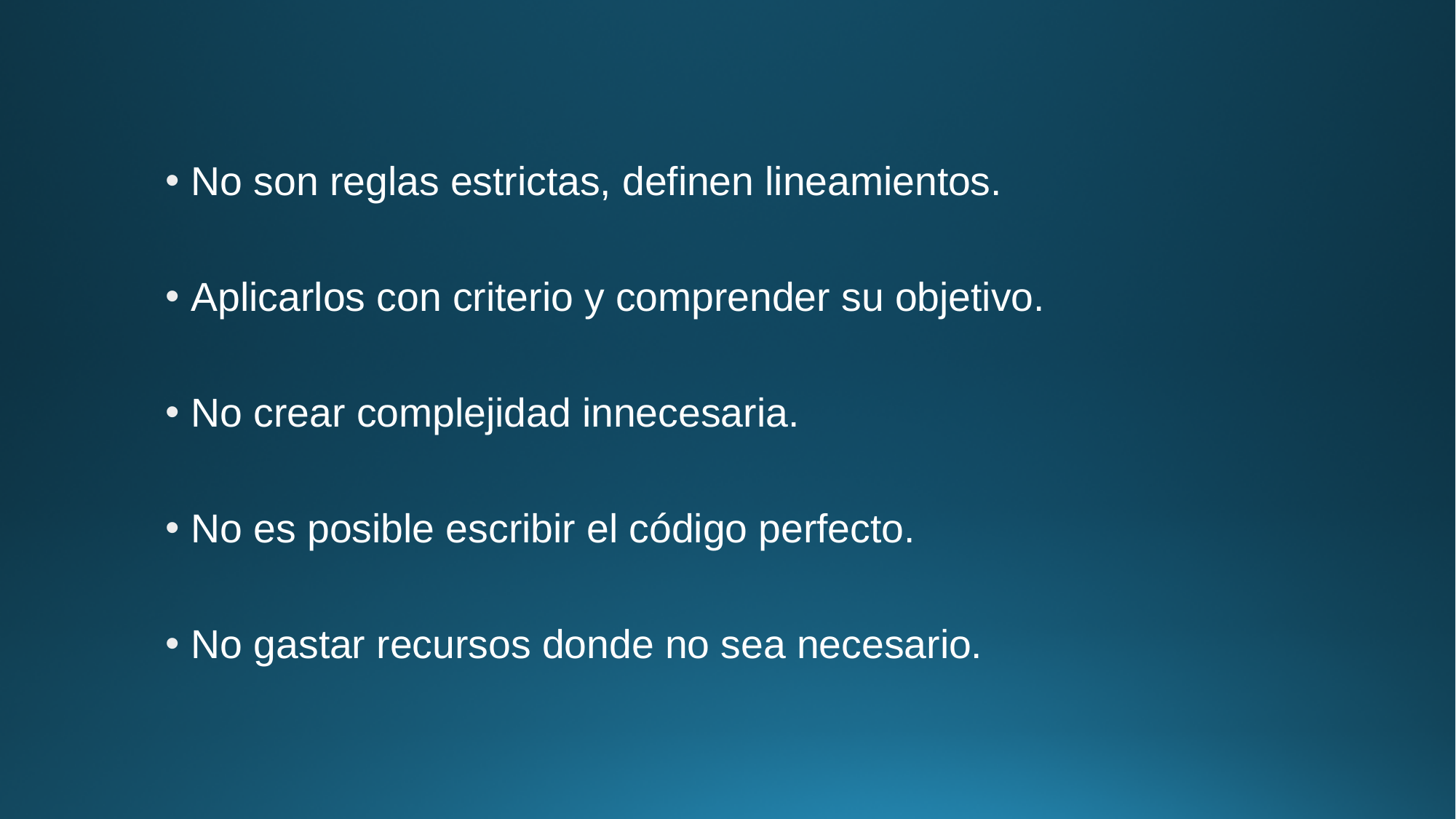

No son reglas estrictas, definen lineamientos.

Aplicarlos con criterio y comprender su objetivo.

No crear complejidad innecesaria.

No es posible escribir el código perfecto.

No gastar recursos donde no sea necesario.